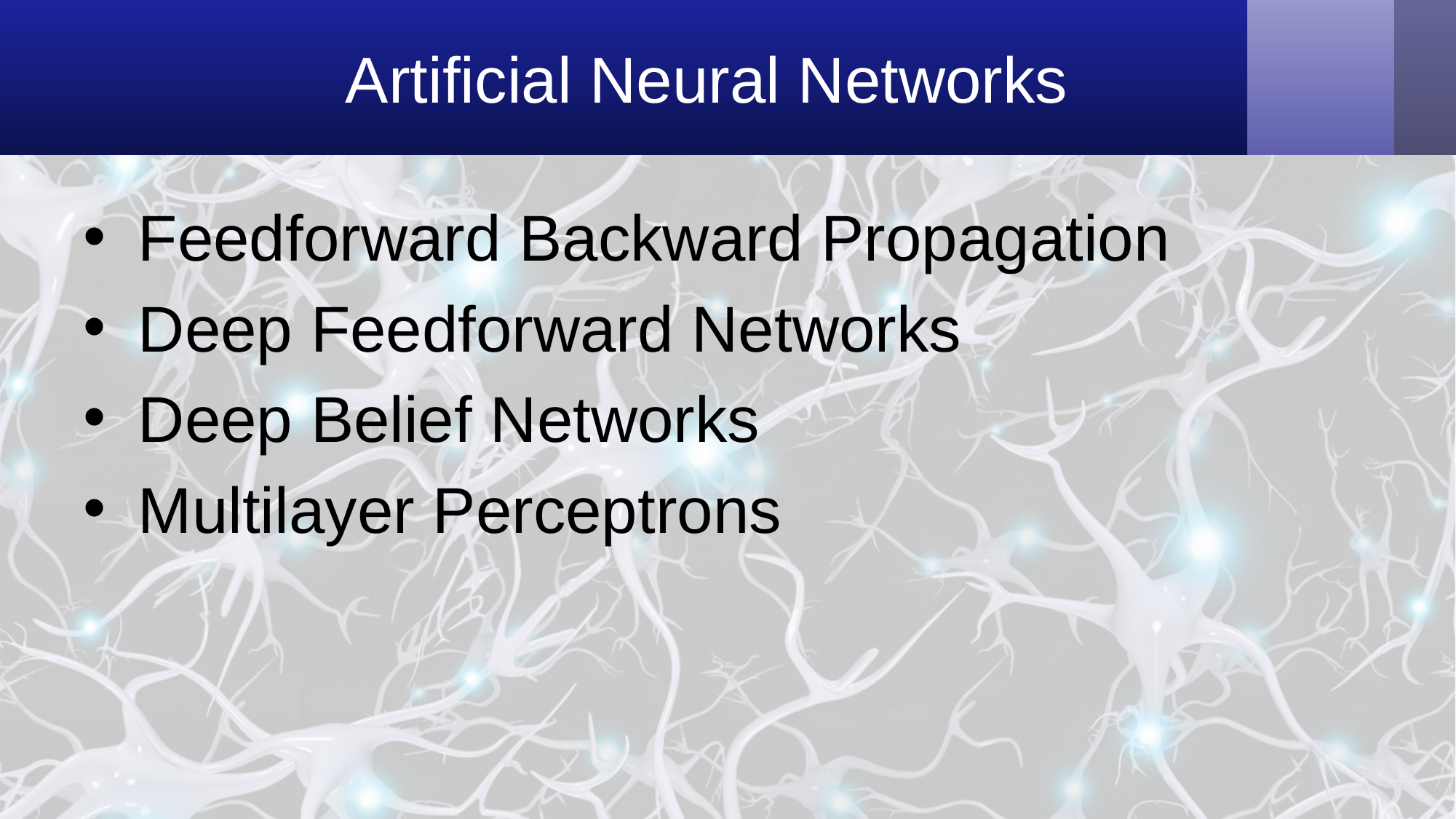

# Artificial Neural Networks
Feedforward Backward Propagation
Deep Feedforward Networks
Deep Belief Networks
Multilayer Perceptrons